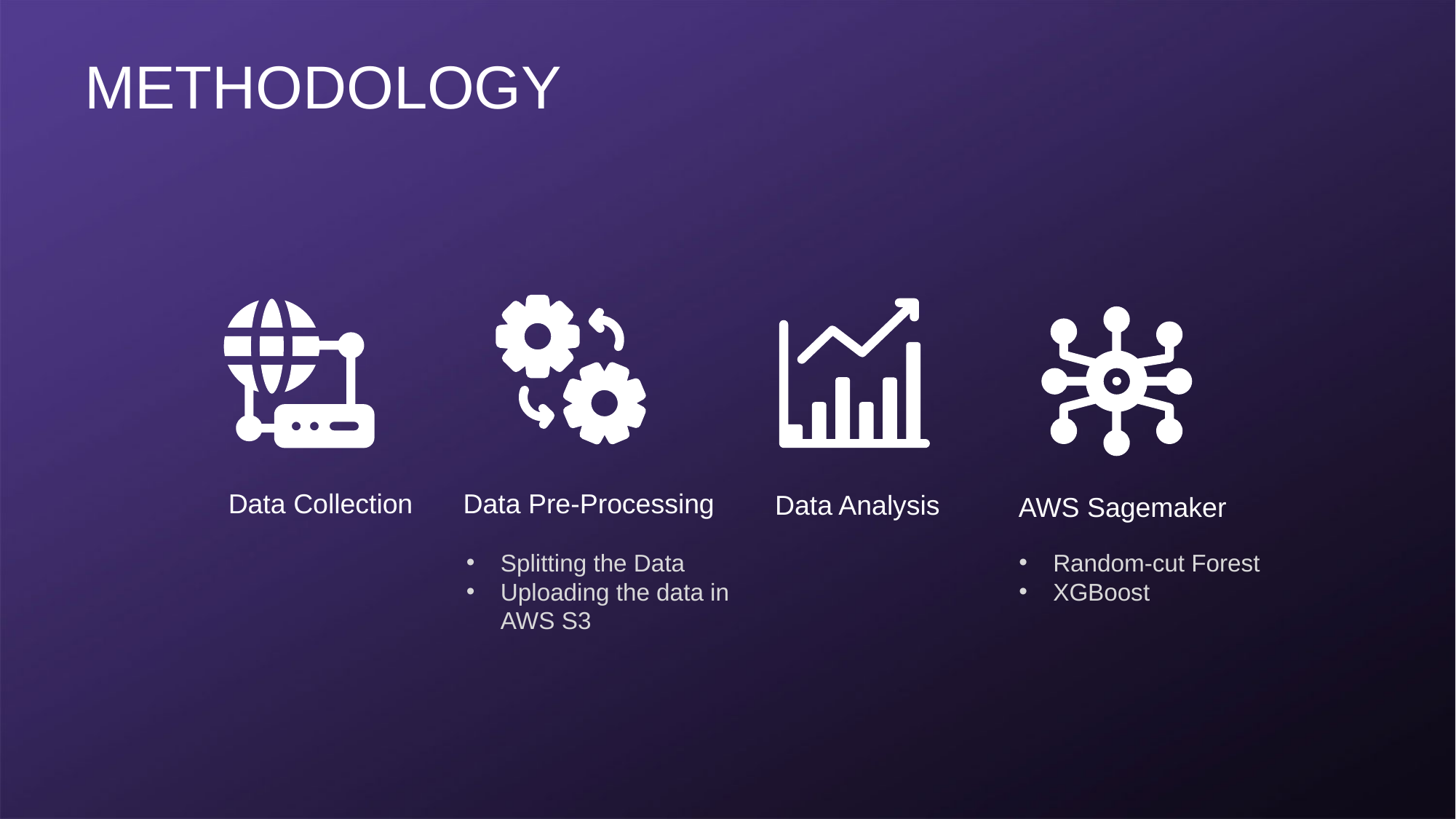

METHODOLOGY

Data Collection
Data Pre-Processing
Data Analysis
AWS Sagemaker
Splitting the Data
Uploading the data in AWS S3
Random-cut Forest
XGBoost